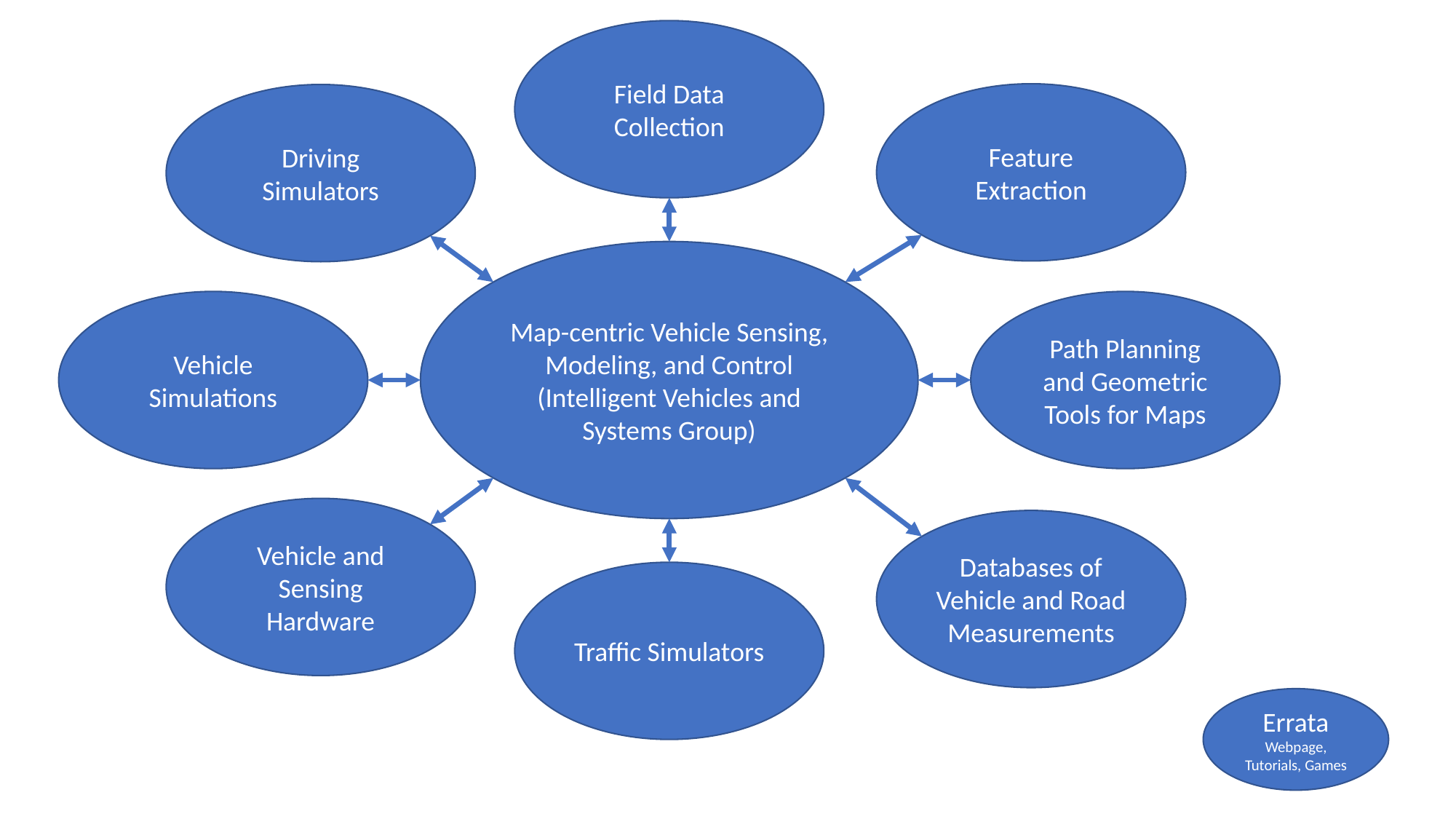

Field Data Collection
Map-centric Vehicle Sensing, Modeling, and Control
(Intelligent Vehicles and Systems Group)
Traffic Simulators
Feature Extraction
Driving Simulators
Vehicle Simulations
Path Planning and Geometric Tools for Maps
Vehicle and Sensing Hardware
Databases of Vehicle and Road Measurements
Errata
Webpage, Tutorials, Games